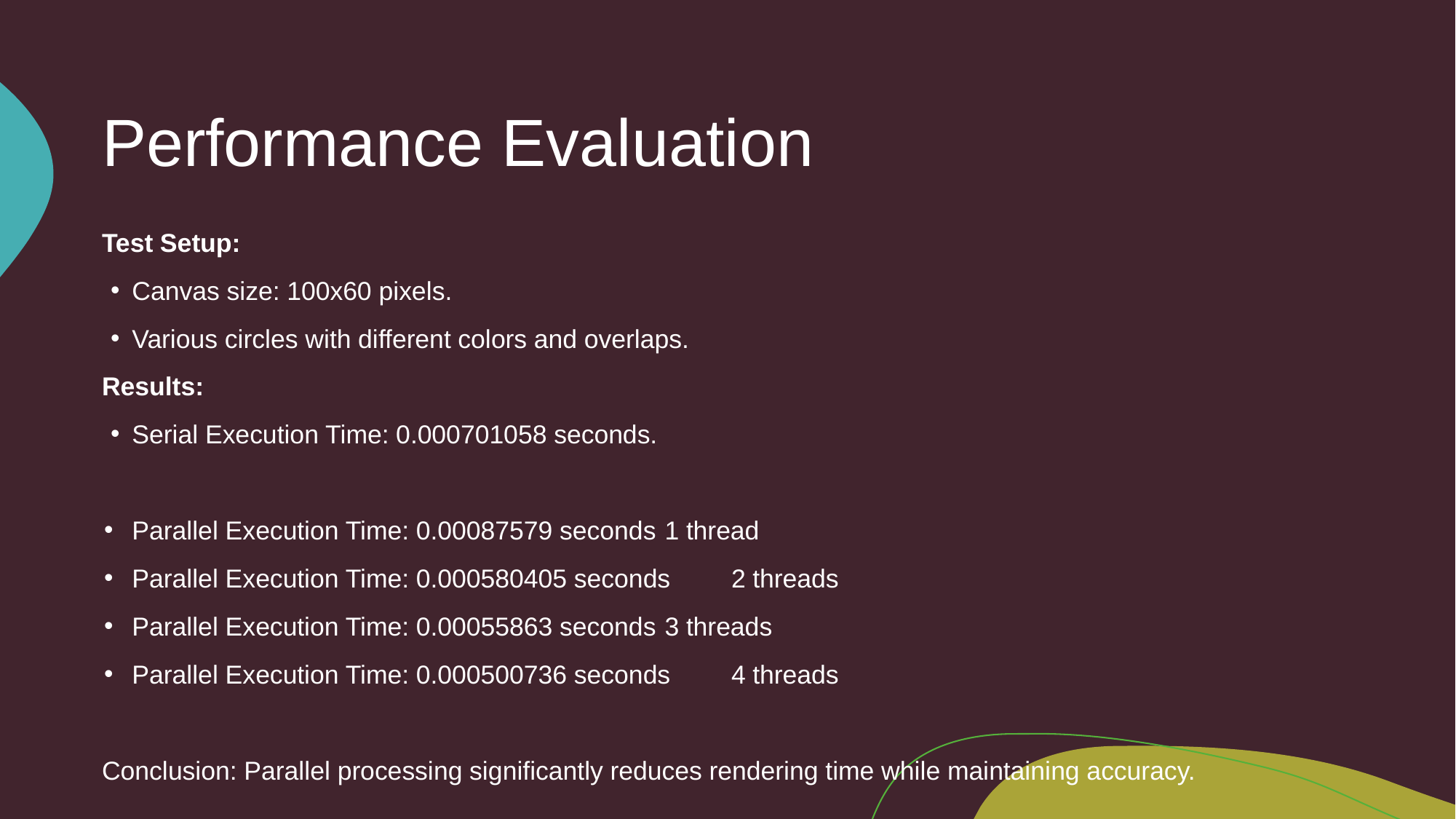

# Performance Evaluation
Test Setup:
Canvas size: 100x60 pixels.
Various circles with different colors and overlaps.
Results:
Serial Execution Time: 0.000701058 seconds.

Parallel Execution Time: 0.00087579 seconds	1 thread
Parallel Execution Time: 0.000580405 seconds	2 threads
Parallel Execution Time: 0.00055863 seconds	3 threads
Parallel Execution Time: 0.000500736 seconds	4 threads

Conclusion: Parallel processing significantly reduces rendering time while maintaining accuracy.